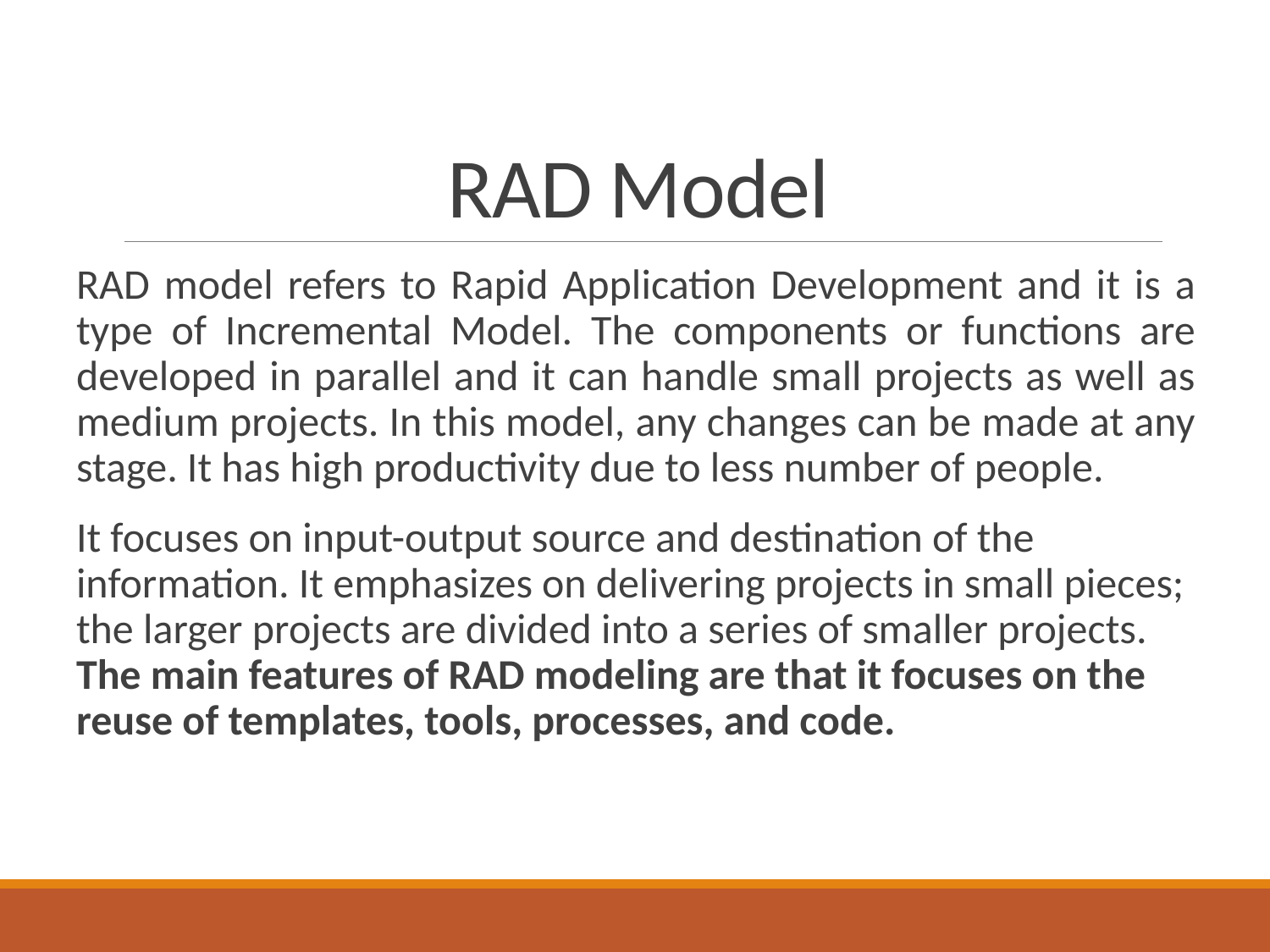

# RAD Model
RAD model refers to Rapid Application Development and it is a type of Incremental Model. The components or functions are developed in parallel and it can handle small projects as well as medium projects. In this model, any changes can be made at any stage. It has high productivity due to less number of people.
It focuses on input-output source and destination of the information. It emphasizes on delivering projects in small pieces; the larger projects are divided into a series of smaller projects. The main features of RAD modeling are that it focuses on the reuse of templates, tools, processes, and code.